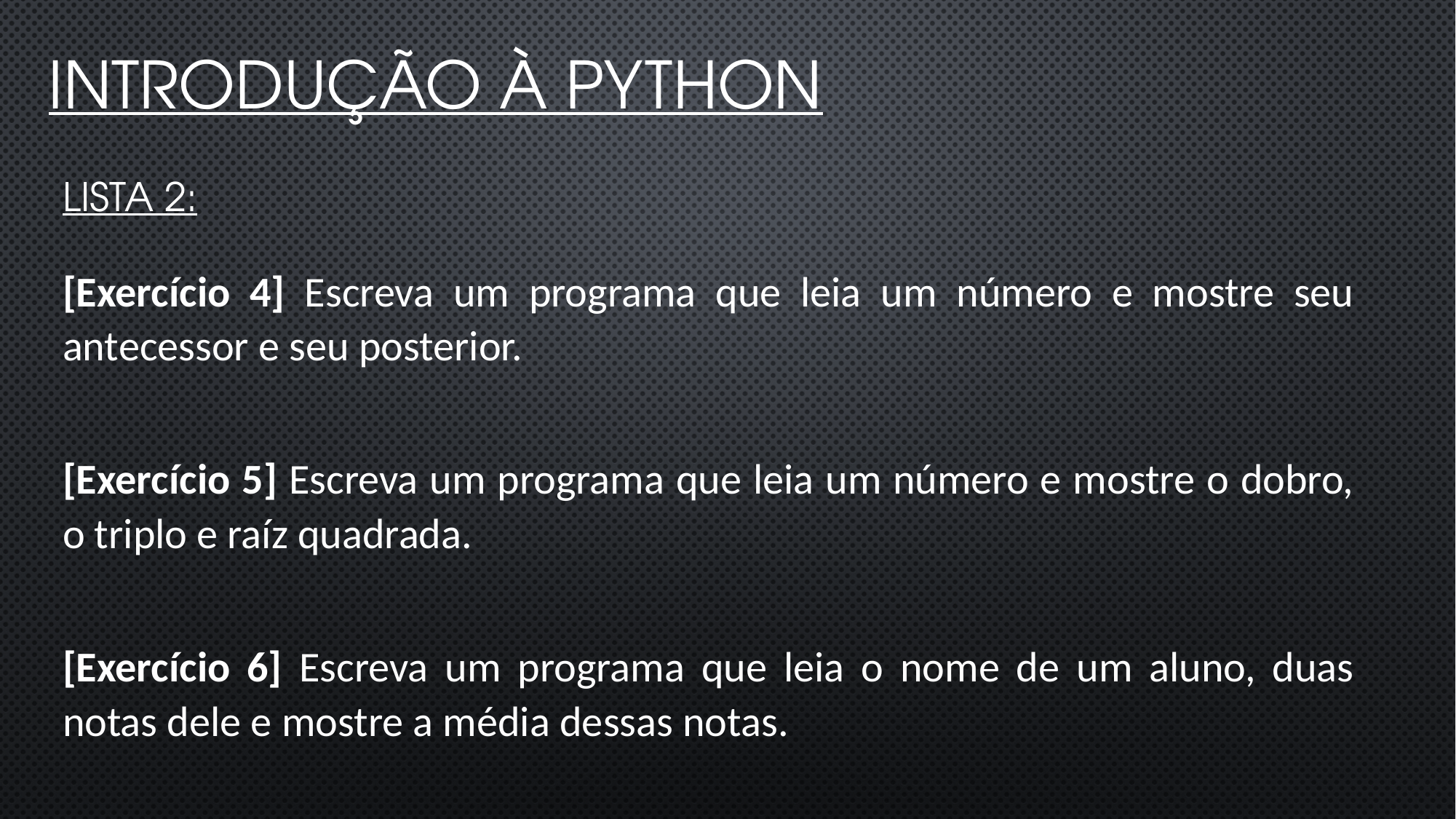

Introdução à Python
Lista 2:
[Exercício 4] Escreva um programa que leia um número e mostre seu antecessor e seu posterior.

[Exercício 5] Escreva um programa que leia um número e mostre o dobro, o triplo e raíz quadrada.

[Exercício 6] Escreva um programa que leia o nome de um aluno, duas notas dele e mostre a média dessas notas.